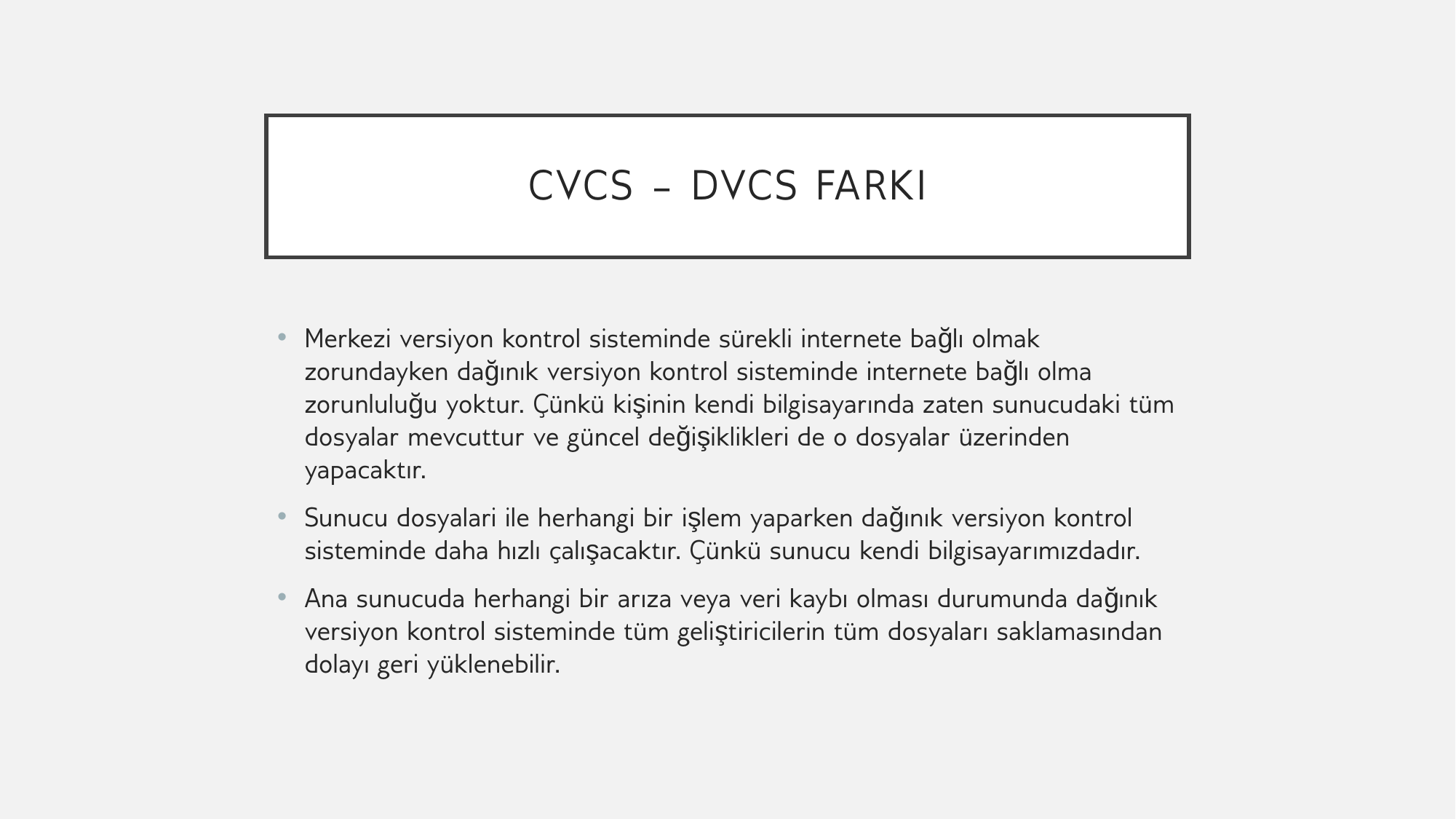

# Cvcs – dvcs farkı
Merkezi versiyon kontrol sisteminde sürekli internete bağlı olmak zorundayken dağınık versiyon kontrol sisteminde internete bağlı olma zorunluluğu yoktur. Çünkü kişinin kendi bilgisayarında zaten sunucudaki tüm dosyalar mevcuttur ve güncel değişiklikleri de o dosyalar üzerinden yapacaktır.
Sunucu dosyalari ile herhangi bir işlem yaparken dağınık versiyon kontrol sisteminde daha hızlı çalışacaktır. Çünkü sunucu kendi bilgisayarımızdadır.
Ana sunucuda herhangi bir arıza veya veri kaybı olması durumunda dağınık versiyon kontrol sisteminde tüm geliştiricilerin tüm dosyaları saklamasından dolayı geri yüklenebilir.